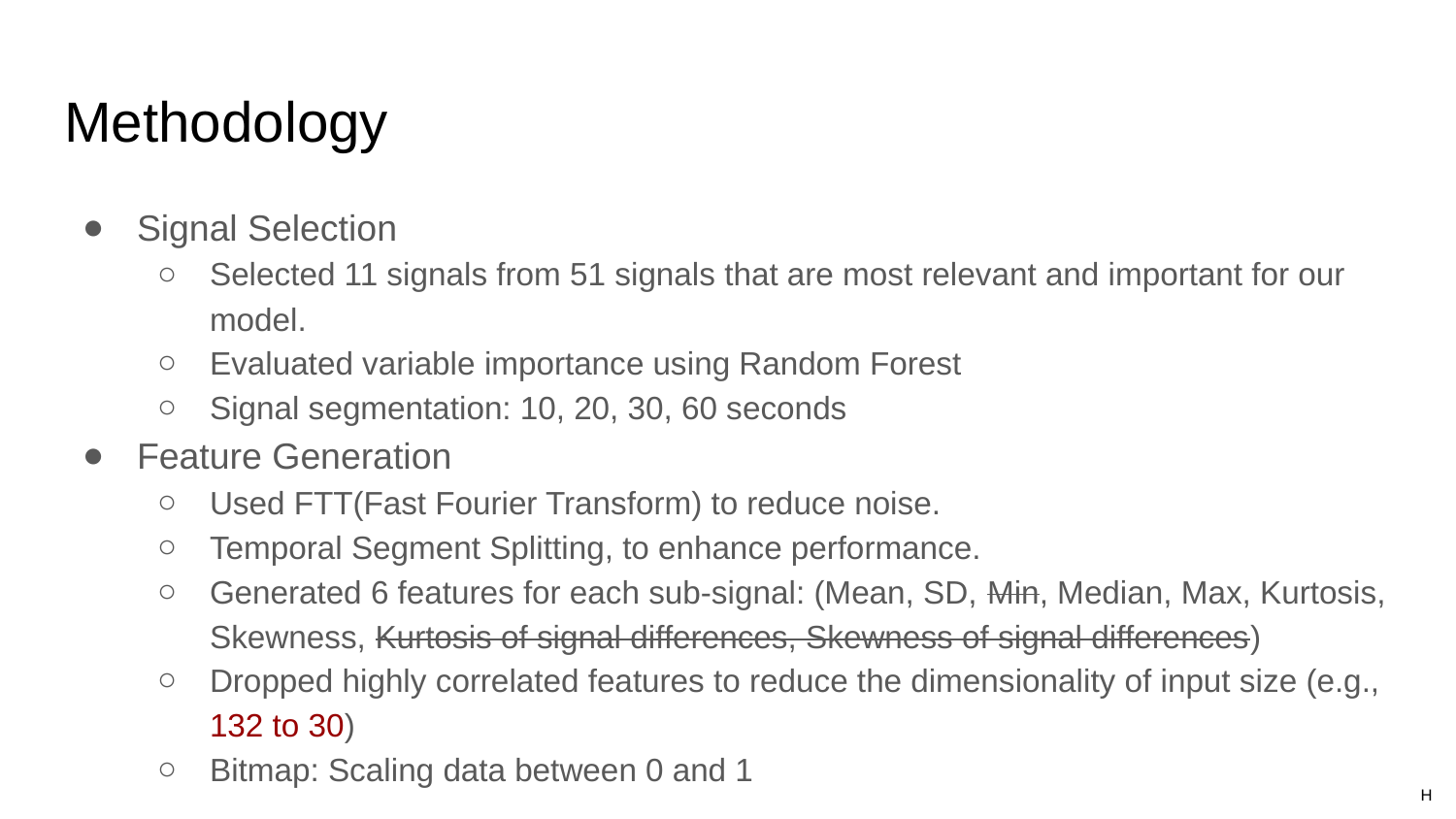

# Methodology
Signal Selection
Selected 11 signals from 51 signals that are most relevant and important for our model.
Evaluated variable importance using Random Forest
Signal segmentation: 10, 20, 30, 60 seconds
Feature Generation
Used FTT(Fast Fourier Transform) to reduce noise.
Temporal Segment Splitting, to enhance performance.
Generated 6 features for each sub-signal: (Mean, SD, Min, Median, Max, Kurtosis, Skewness, Kurtosis of signal differences, Skewness of signal differences)
Dropped highly correlated features to reduce the dimensionality of input size (e.g., 132 to 30)
Bitmap: Scaling data between 0 and 1

H